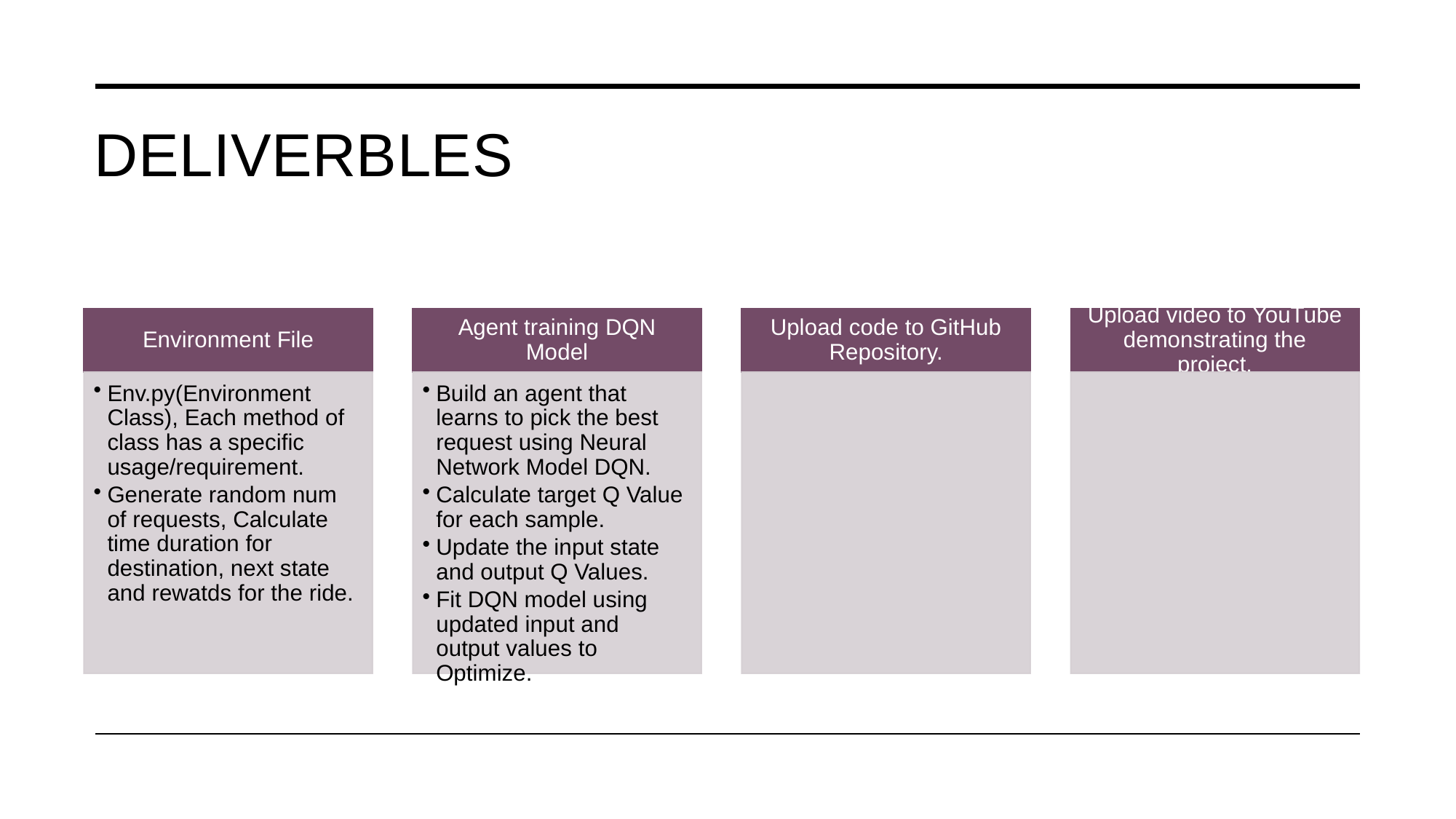

# Deliverbles
Environment File
Env.py(Environment Class), Each method of class has a specific usage/requirement.
Generate random num of requests, Calculate time duration for destination, next state and rewatds for the ride.
Agent training DQN Model
Build an agent that learns to pick the best request using Neural Network Model DQN.
Calculate target Q Value for each sample.
Update the input state and output Q Values.
Fit DQN model using updated input and output values to Optimize.
Upload code to GitHub Repository.
Upload video to YouTube demonstrating the project.